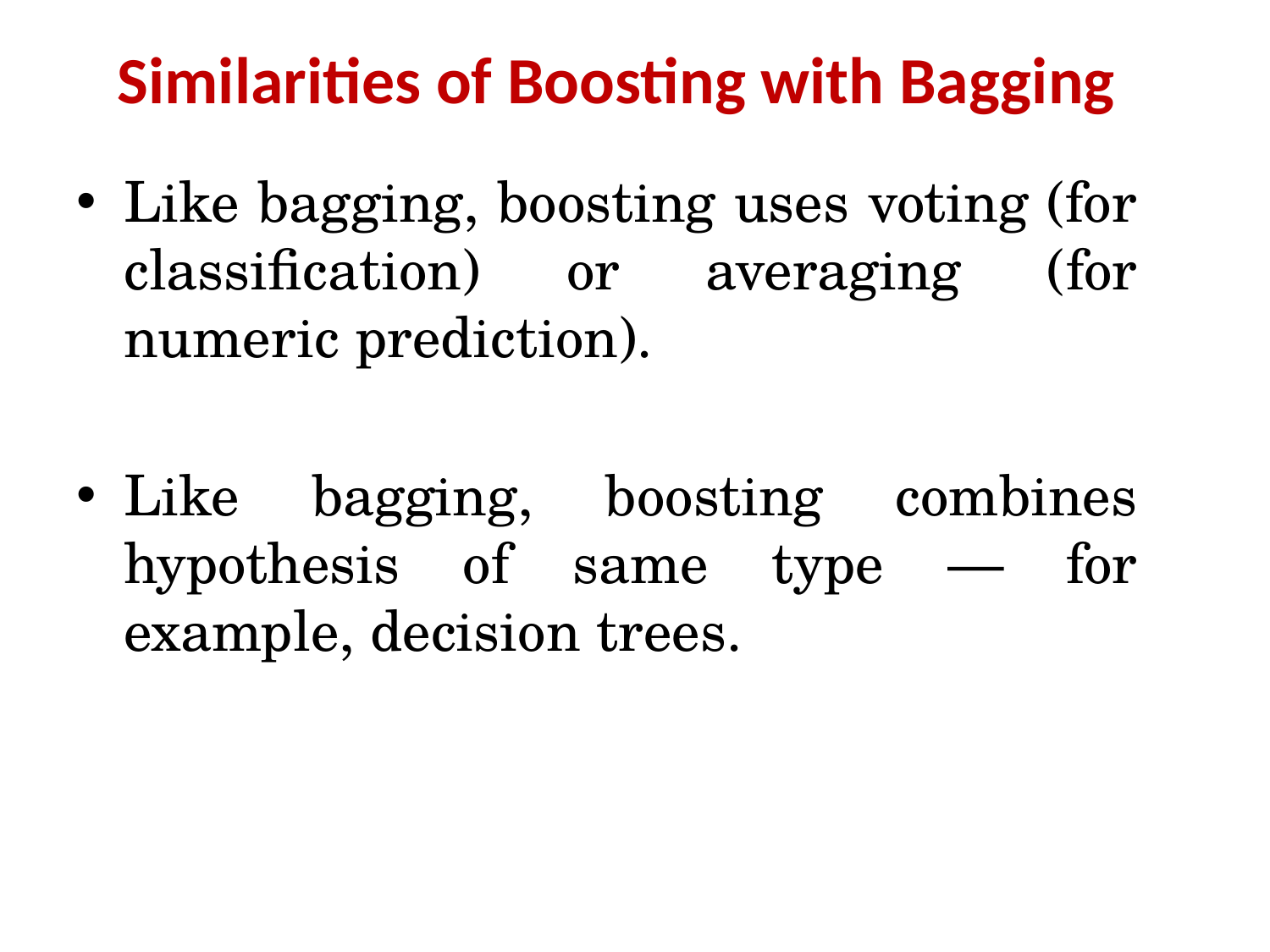

# Similarities of Boosting with Bagging
Like bagging, boosting uses voting (for classification) or averaging (for numeric prediction).

Like bagging, boosting combines hypothesis of same type ― for example, decision trees.